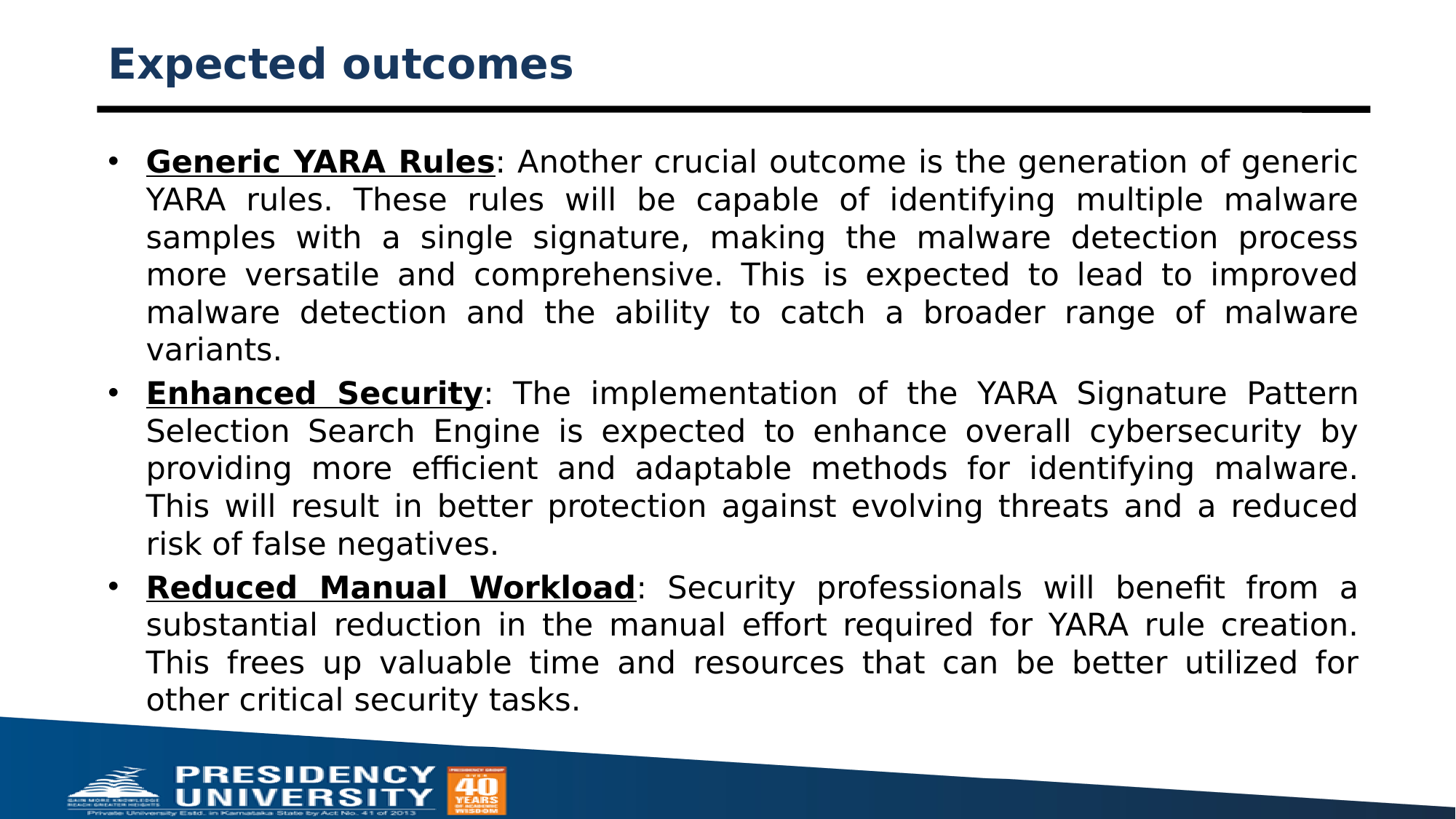

# Expected outcomes
Generic YARA Rules: Another crucial outcome is the generation of generic YARA rules. These rules will be capable of identifying multiple malware samples with a single signature, making the malware detection process more versatile and comprehensive. This is expected to lead to improved malware detection and the ability to catch a broader range of malware variants.
Enhanced Security: The implementation of the YARA Signature Pattern Selection Search Engine is expected to enhance overall cybersecurity by providing more efficient and adaptable methods for identifying malware. This will result in better protection against evolving threats and a reduced risk of false negatives.
Reduced Manual Workload: Security professionals will benefit from a substantial reduction in the manual effort required for YARA rule creation. This frees up valuable time and resources that can be better utilized for other critical security tasks.